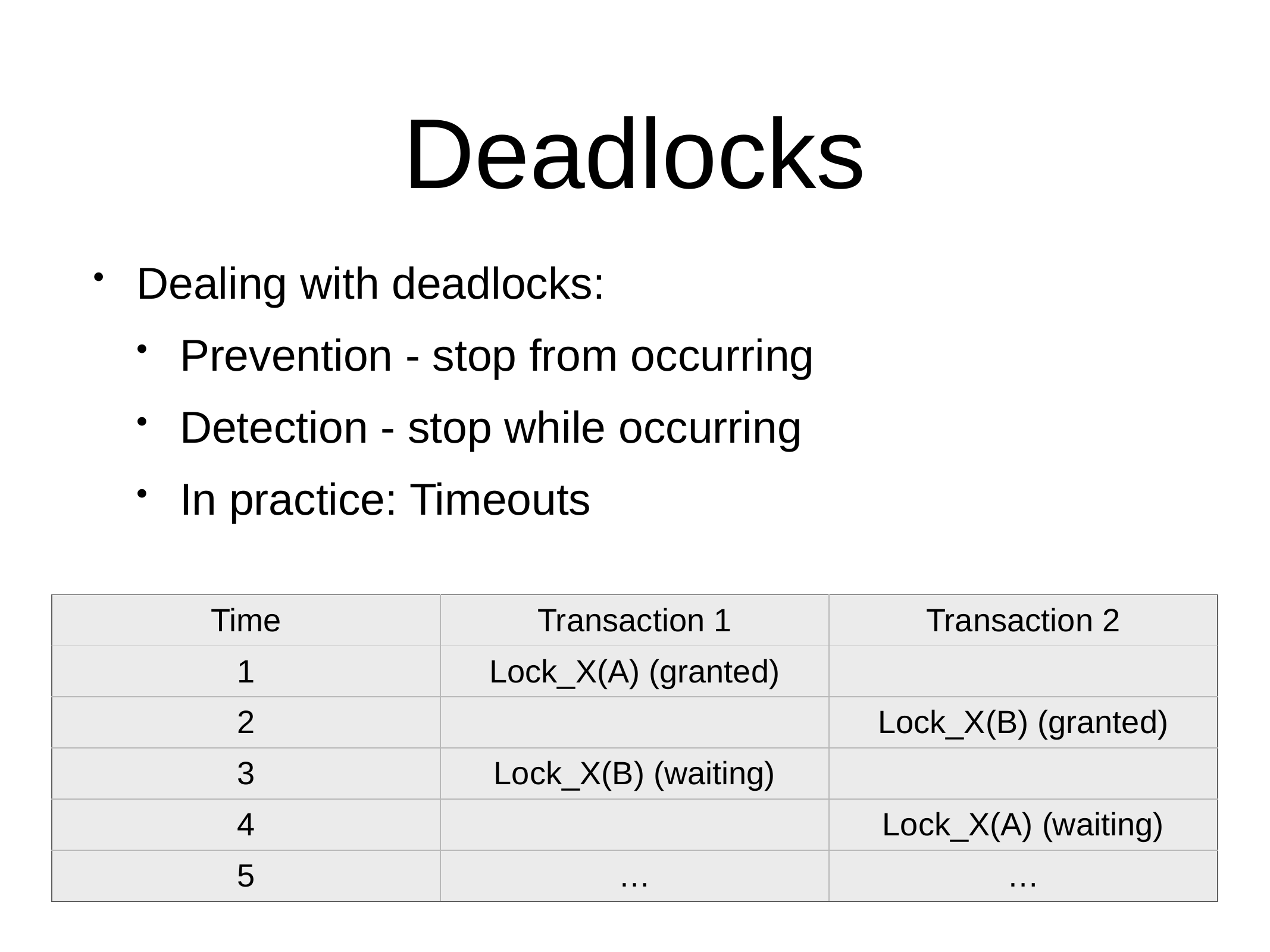

# Deadlocks
Dealing with deadlocks:
Prevention - stop from occurring
Detection - stop while occurring
In practice: Timeouts
| Time | Transaction 1 | Transaction 2 |
| --- | --- | --- |
| 1 | Lock\_X(A) (granted) |  |
| 2 |  | Lock\_X(B) (granted) |
| 3 | Lock\_X(B) (waiting) |  |
| 4 |  | Lock\_X(A) (waiting) |
| 5 | … | … |